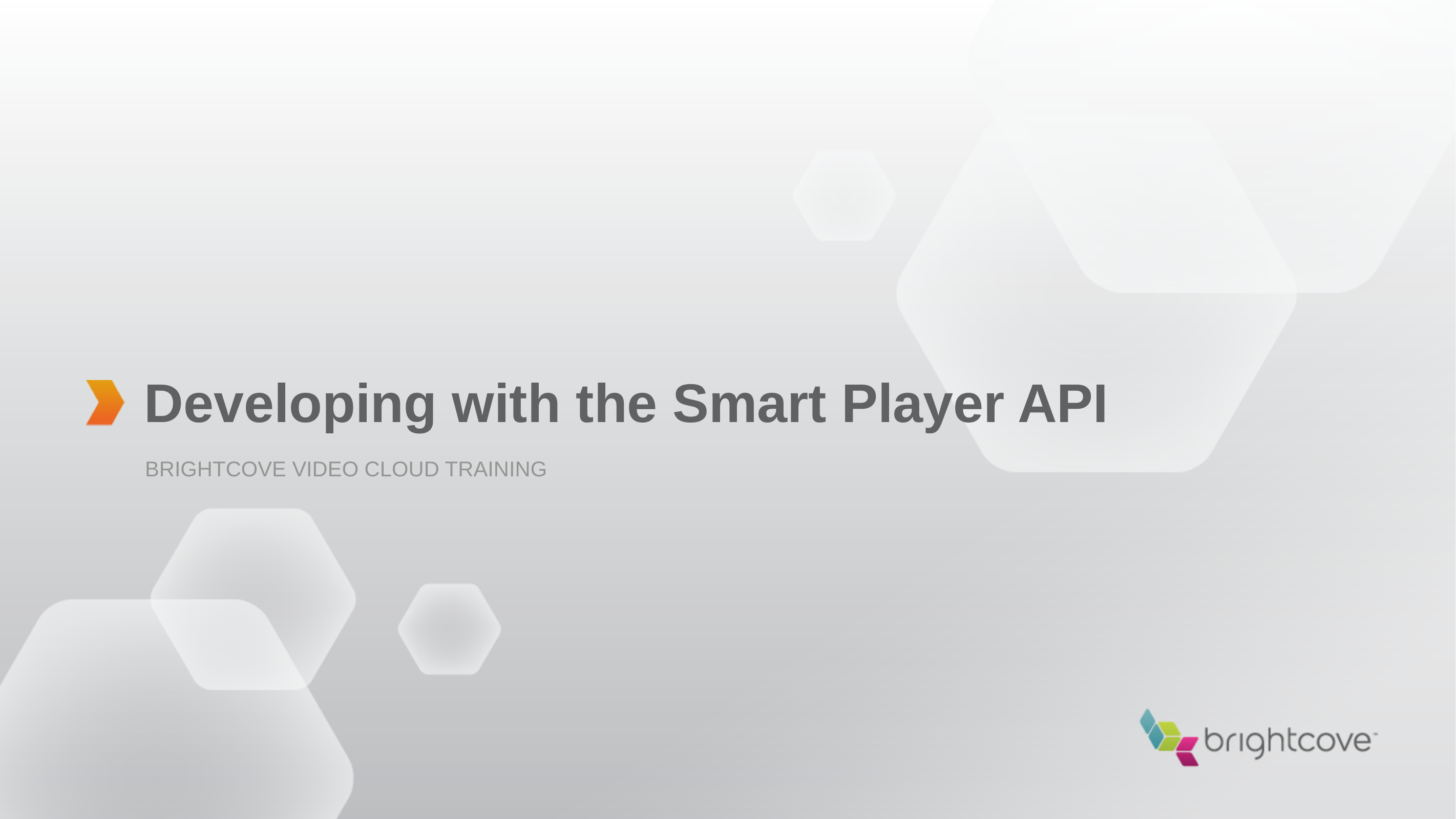

# Developing with the Smart Player API
Brightcove Video Cloud Training